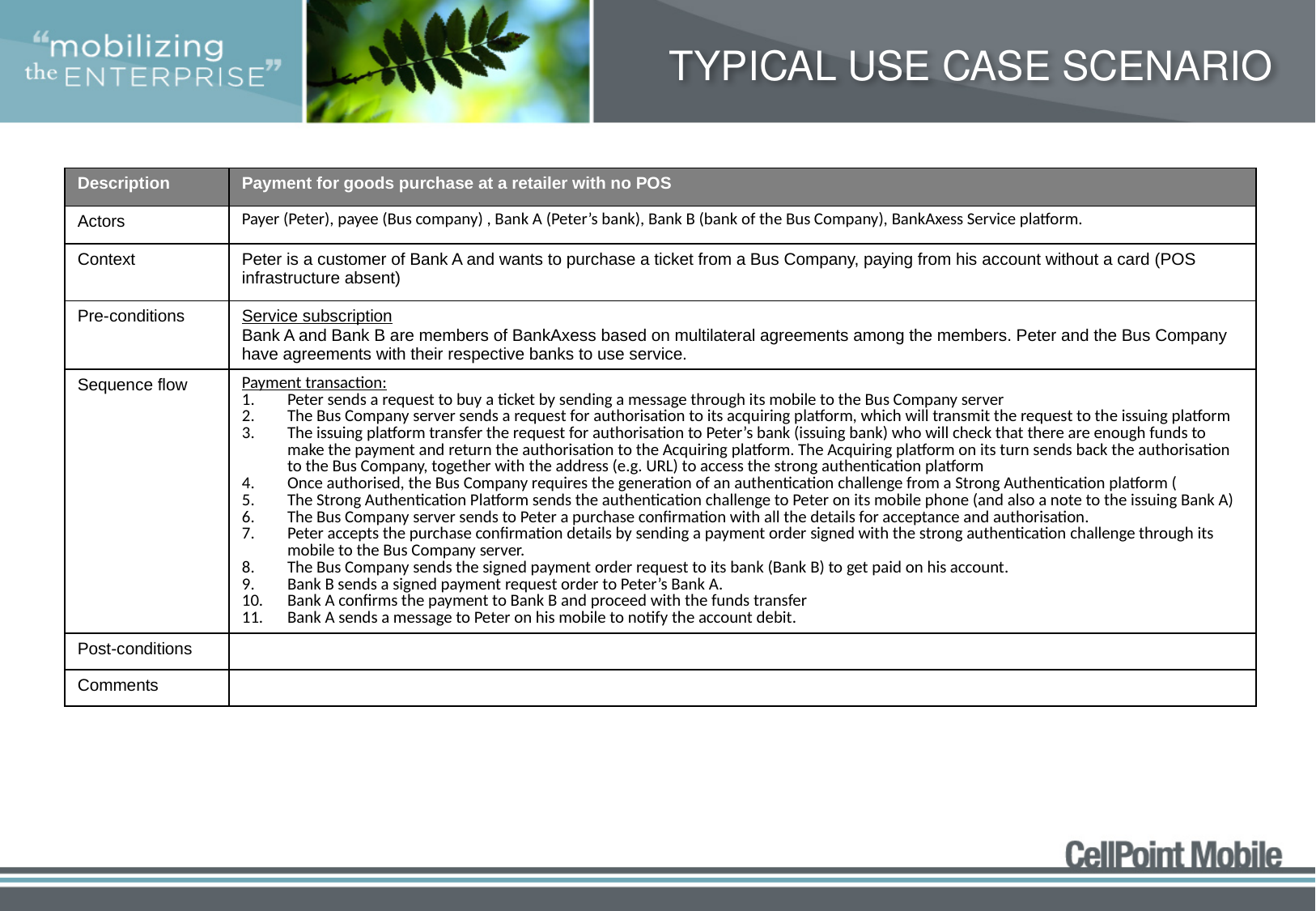

# Typical use case scenario
| Description | Payment for goods purchase at a retailer with no POS |
| --- | --- |
| Actors | Payer (Peter), payee (Bus company) , Bank A (Peter’s bank), Bank B (bank of the Bus Company), BankAxess Service platform. |
| Context | Peter is a customer of Bank A and wants to purchase a ticket from a Bus Company, paying from his account without a card (POS infrastructure absent) |
| Pre-conditions | Service subscription Bank A and Bank B are members of BankAxess based on multilateral agreements among the members. Peter and the Bus Company have agreements with their respective banks to use service. |
| Sequence flow | Payment transaction: Peter sends a request to buy a ticket by sending a message through its mobile to the Bus Company server The Bus Company server sends a request for authorisation to its acquiring platform, which will transmit the request to the issuing platform The issuing platform transfer the request for authorisation to Peter’s bank (issuing bank) who will check that there are enough funds to make the payment and return the authorisation to the Acquiring platform. The Acquiring platform on its turn sends back the authorisation to the Bus Company, together with the address (e.g. URL) to access the strong authentication platform Once authorised, the Bus Company requires the generation of an authentication challenge from a Strong Authentication platform ( The Strong Authentication Platform sends the authentication challenge to Peter on its mobile phone (and also a note to the issuing Bank A) The Bus Company server sends to Peter a purchase confirmation with all the details for acceptance and authorisation. Peter accepts the purchase confirmation details by sending a payment order signed with the strong authentication challenge through its mobile to the Bus Company server. The Bus Company sends the signed payment order request to its bank (Bank B) to get paid on his account. Bank B sends a signed payment request order to Peter’s Bank A. Bank A confirms the payment to Bank B and proceed with the funds transfer Bank A sends a message to Peter on his mobile to notify the account debit. |
| Post-conditions |  |
| Comments |  |